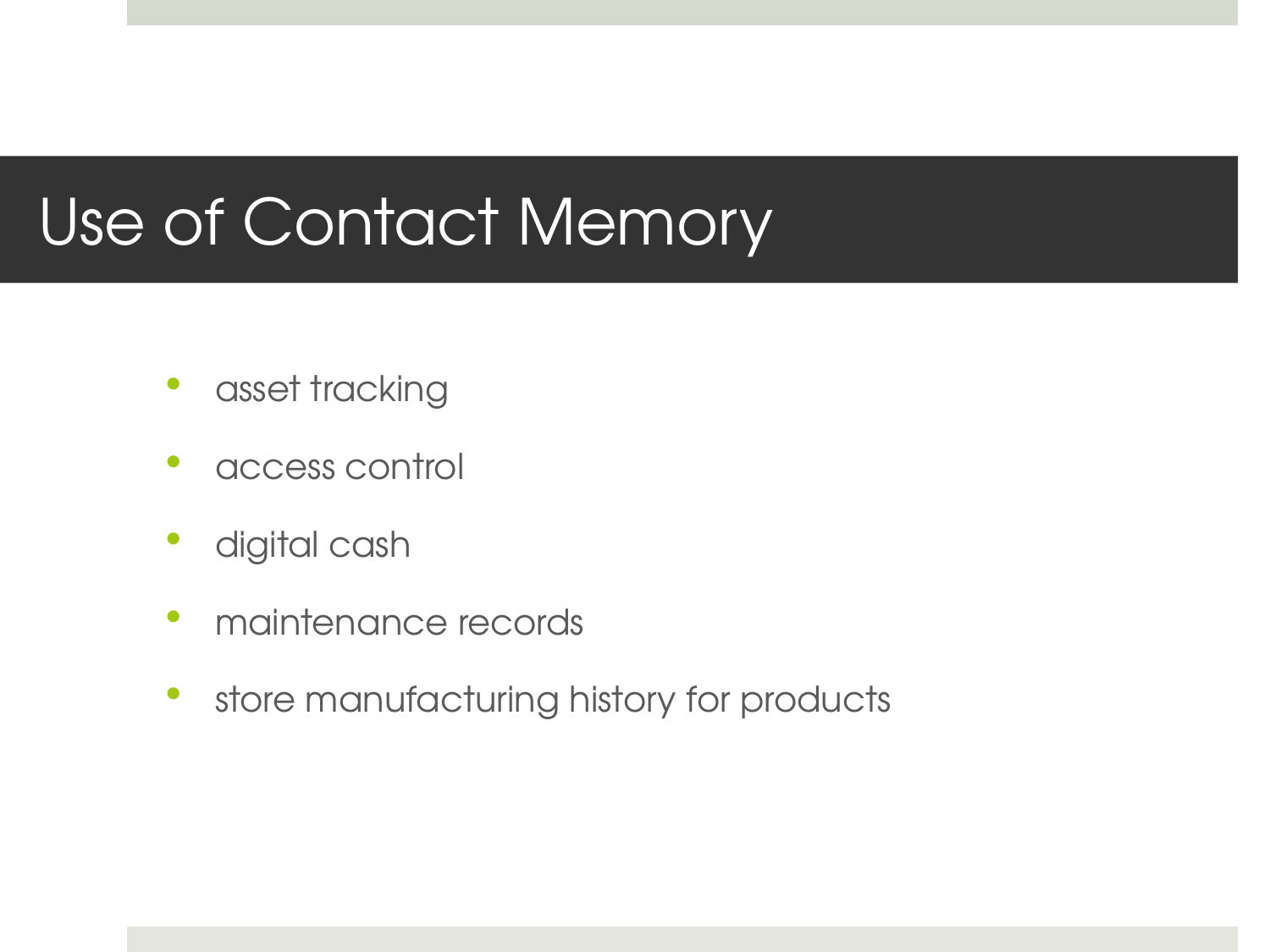

# Use of Contact Memory
asset tracking
access control
digital cash
maintenance records
store manufacturing history for products